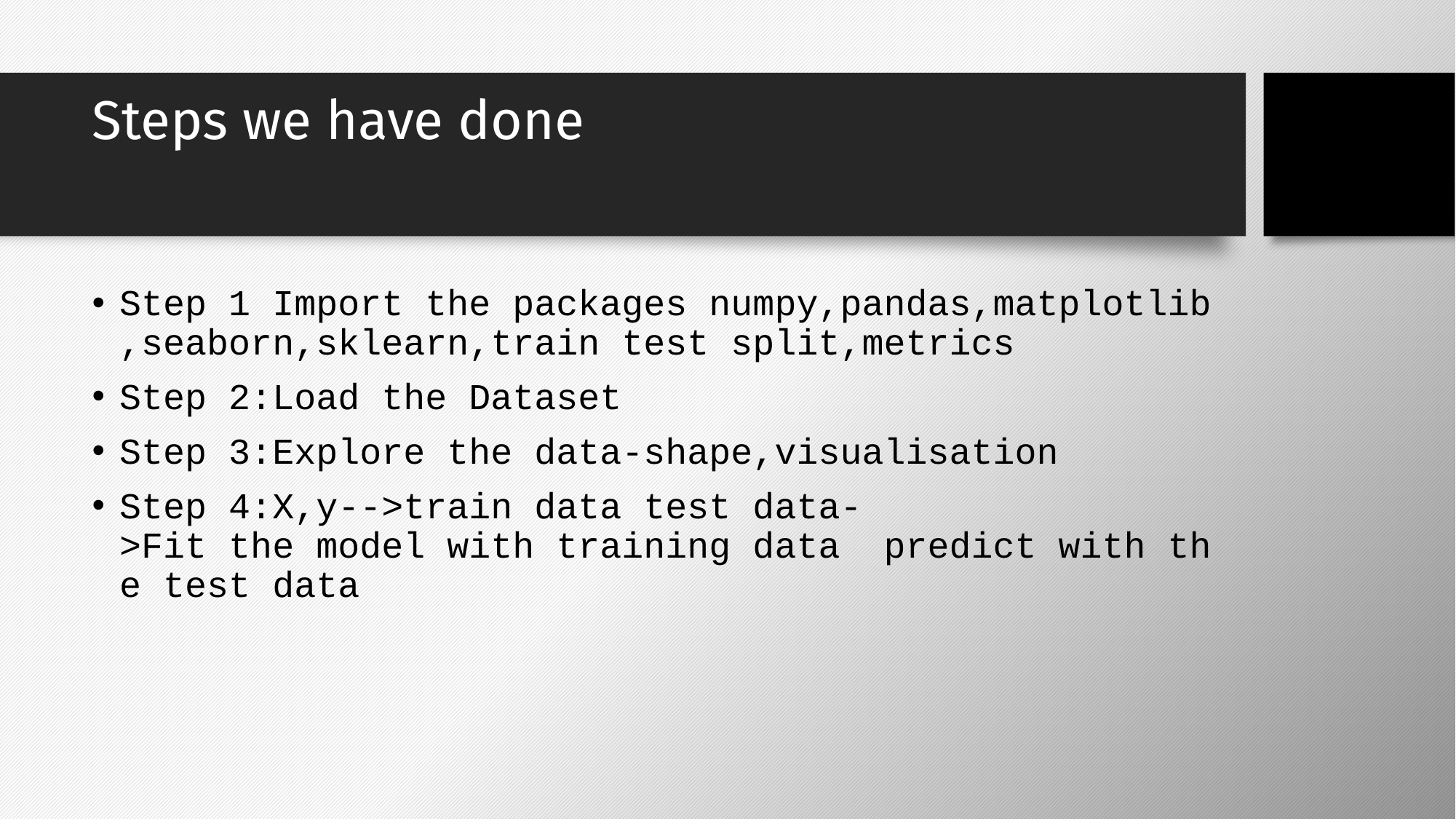

# Steps we have done
Step 1 Import the packages numpy,pandas,matplotlib,seaborn,sklearn,train test split,metrics
Step 2:Load the Dataset
Step 3:Explore the data-shape,visualisation
Step 4:X,y-->train data test data->Fit the model with training data  predict with the test data